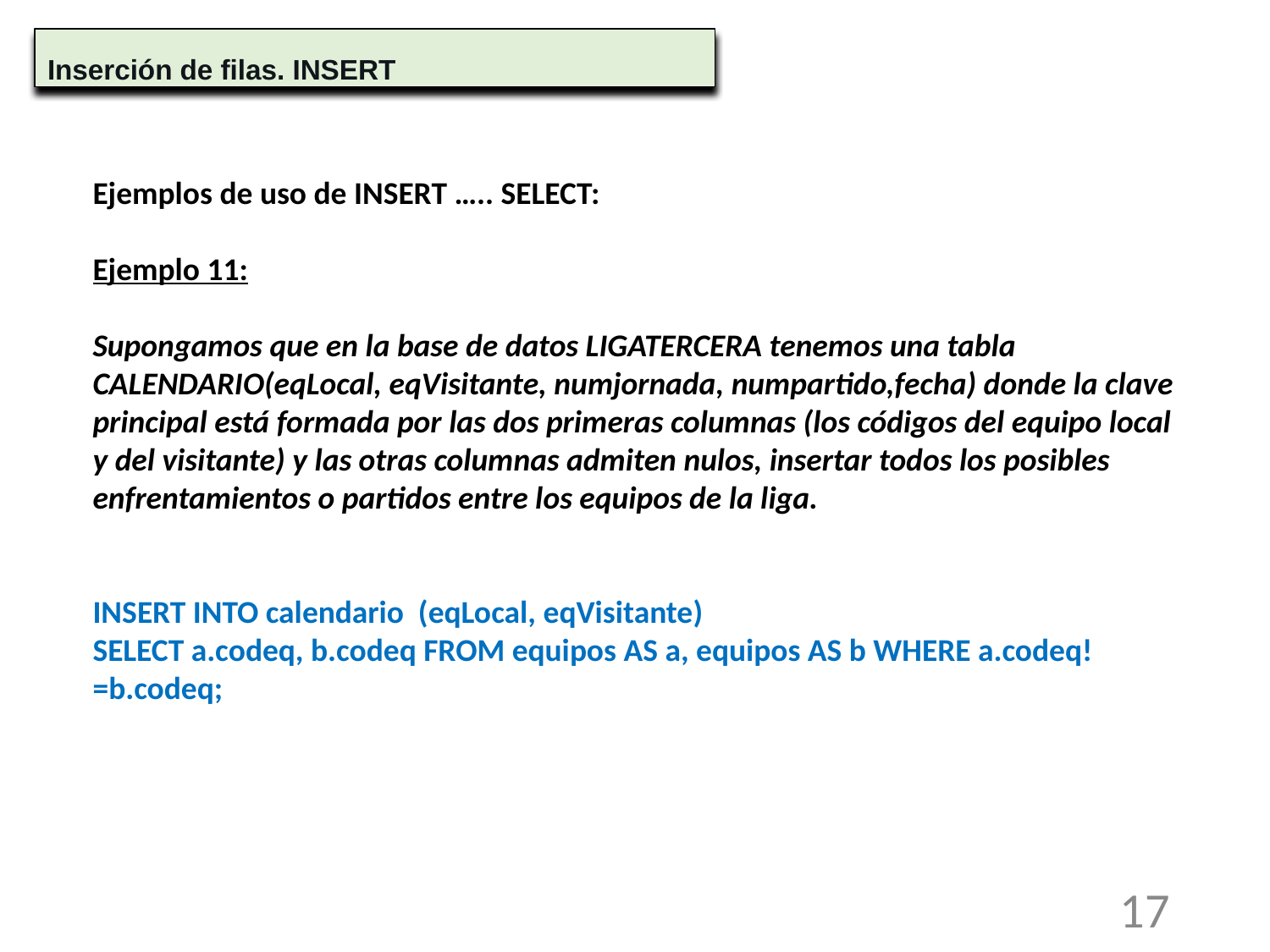

Inserción de filas. INSERT
Ejemplos de uso de INSERT ….. SELECT:

Ejemplo 11:

Supongamos que en la base de datos LIGATERCERA tenemos una tabla CALENDARIO(eqLocal, eqVisitante, numjornada, numpartido,fecha) donde la clave principal está formada por las dos primeras columnas (los códigos del equipo local y del visitante) y las otras columnas admiten nulos, insertar todos los posibles enfrentamientos o partidos entre los equipos de la liga.

INSERT INTO calendario  (eqLocal, eqVisitante)
SELECT a.codeq, b.codeq FROM equipos AS a, equipos AS b WHERE a.codeq!=b.codeq;
17